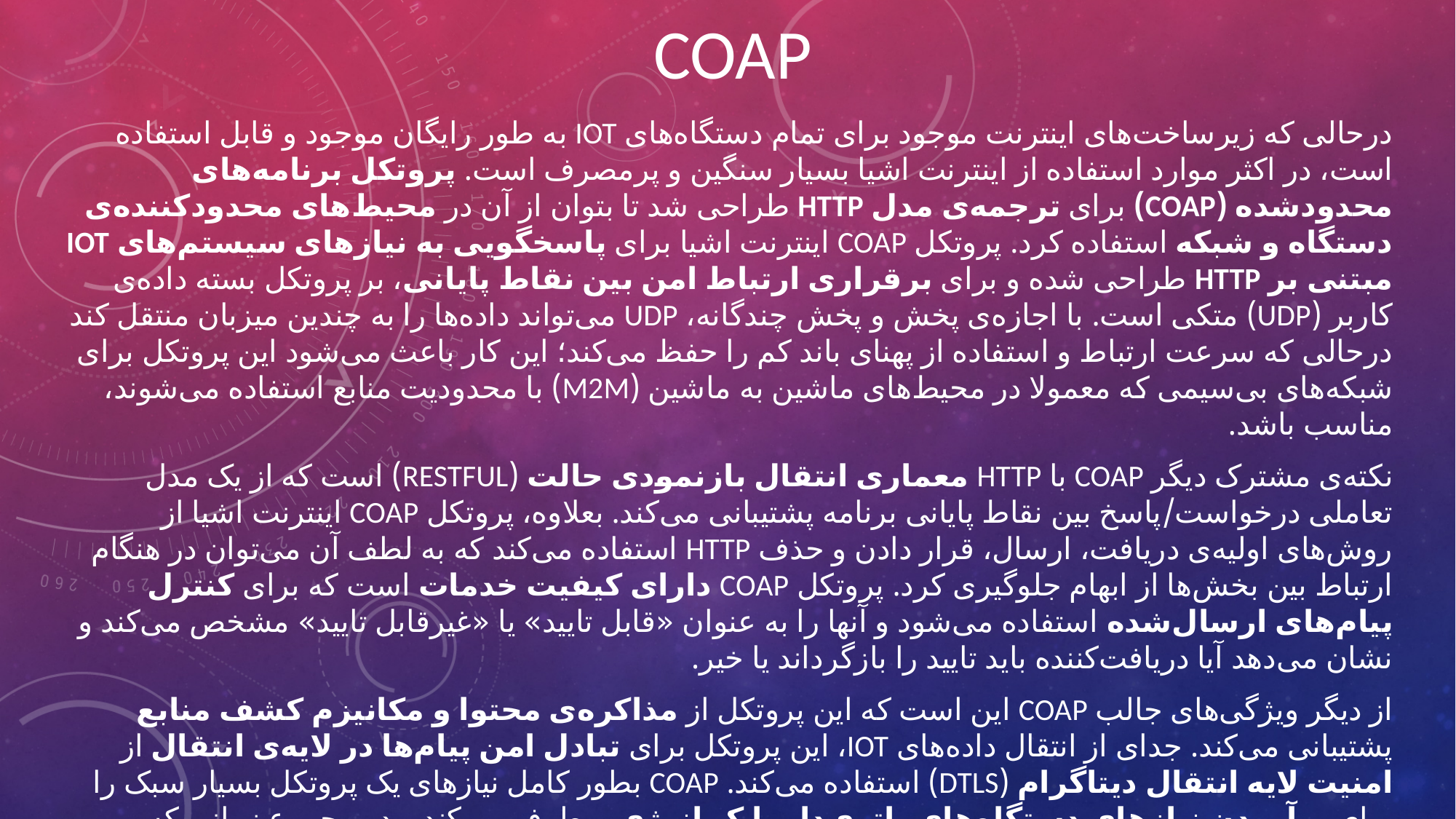

# CoAP
درحالی که زیرساخت‌های اینترنت موجود برای تمام دستگاه‌های IoT به طور رایگان موجود و قابل استفاده است، در اکثر موارد استفاده از اینترنت اشیا بسیار سنگین و پرمصرف است. پروتکل برنامه‌های محدودشده (CoAP) برای ترجمه‌ی مدل HTTP طراحی شد تا بتوان از آن در محیط‌های محدودکننده‌ی دستگاه و شبکه استفاده کرد. پروتکل CoAP اینترنت اشیا برای پاسخگویی به نیازهای سیستم‌های IoT مبتنی بر HTTP طراحی شده و برای برقراری ارتباط امن بین نقاط پایانی، بر پروتکل بسته داده‌ی کاربر (UDP) متکی است. با اجازه‌ی پخش و پخش چندگانه، UDP می‌تواند داده‌ها را به چندین میزبان منتقل کند درحالی که سرعت ارتباط و استفاده از پهنای باند کم را حفظ می‌کند؛ این کار باعث می‌شود این پروتکل برای شبکه‌های بی‌سیمی که معمولا در محیط‌های ماشین به ماشین (M2M) با محدودیت منابع استفاده می‌شوند، مناسب باشد.
نکته‌ی مشترک دیگر CoAP با HTTP معماری انتقال بازنمودی حالت (RESTful) است که از یک مدل تعاملی درخواست/پاسخ بین نقاط پایانی برنامه پشتیبانی می‌کند. بعلاوه، پروتکل CoAP اینترنت اشیا از روش‌های اولیه‌ی دریافت، ارسال، قرار دادن و حذف HTTP استفاده می‌کند که به لطف آن می‌توان در هنگام ارتباط بین بخش‌ها از ابهام جلوگیری کرد. پروتکل CoAP دارای کیفیت خدمات است که برای کنترل پیام‌های ارسال‌شده استفاده می‌شود و آنها را به عنوان «قابل تایید» یا «غیرقابل تایید» مشخص می‌کند و نشان می‌دهد آیا دریافت‌کننده باید تایید را بازگرداند یا خیر.
از دیگر ویژگی‌های جالب CoAP این است که این پروتکل از مذاکره‌ی محتوا و مکانیزم کشف منابع پشتیبانی می‌کند. جدای از انتقال داده‌های IoT، این پروتکل برای تبادل امن پیام‌ها در لایه‌ی انتقال از امنیت لایه انتقال دیتاگرام (DTLS) استفاده می‌کند. CoAP بطور کامل نیازهای یک پروتکل بسیار سبک را برای برآوردن نیازهای دستگاه‌های باتری‌دار یا کم‌انرژی برطرف می‌کند و در مجموع زمانی که صبحت از سیستم‌های IoT مبتنی بر وب می‌شود، مناسب است.